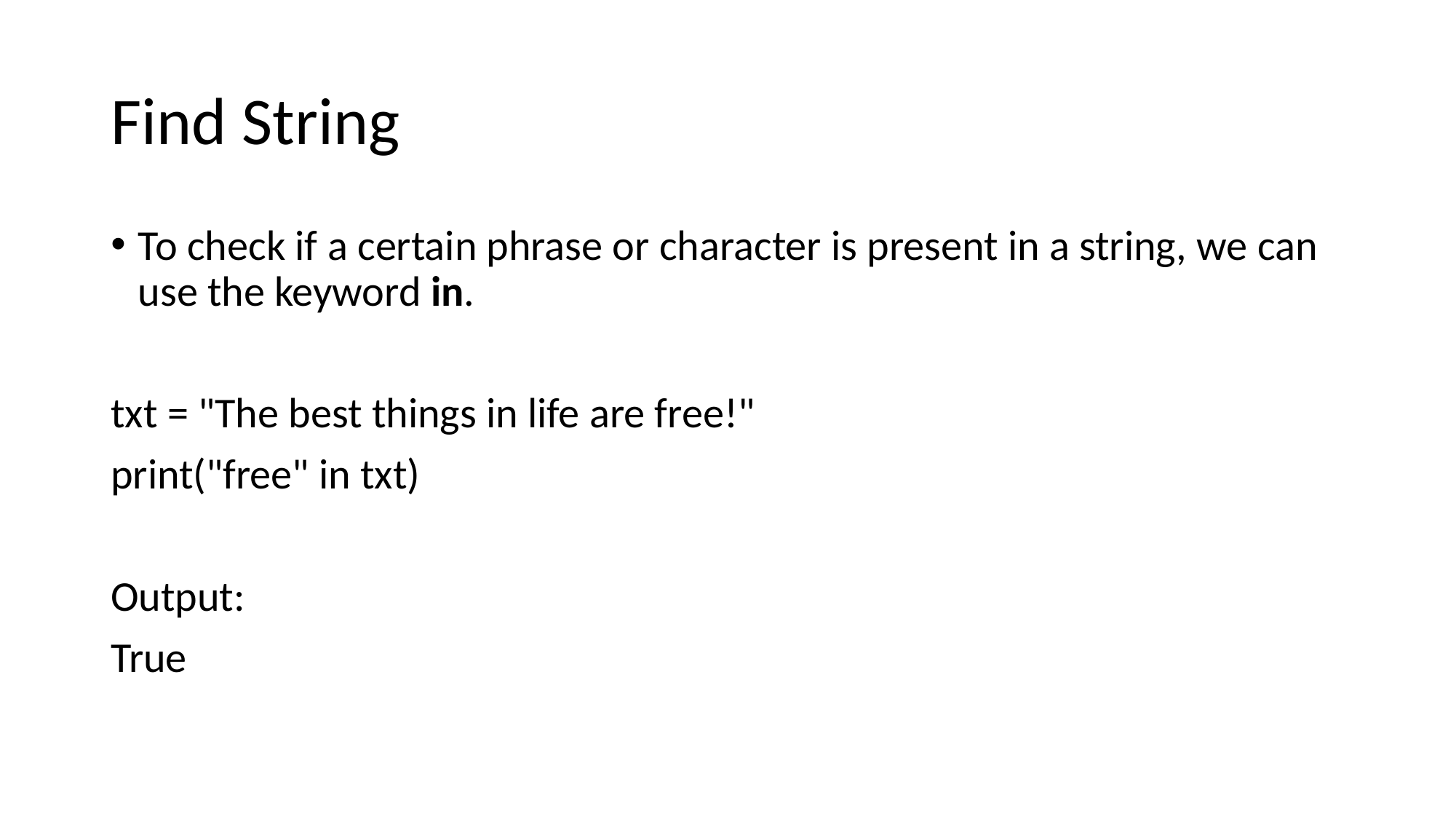

# Find String
To check if a certain phrase or character is present in a string, we can use the keyword in.

txt = "The best things in life are free!"
print("free" in txt)

Output:
True